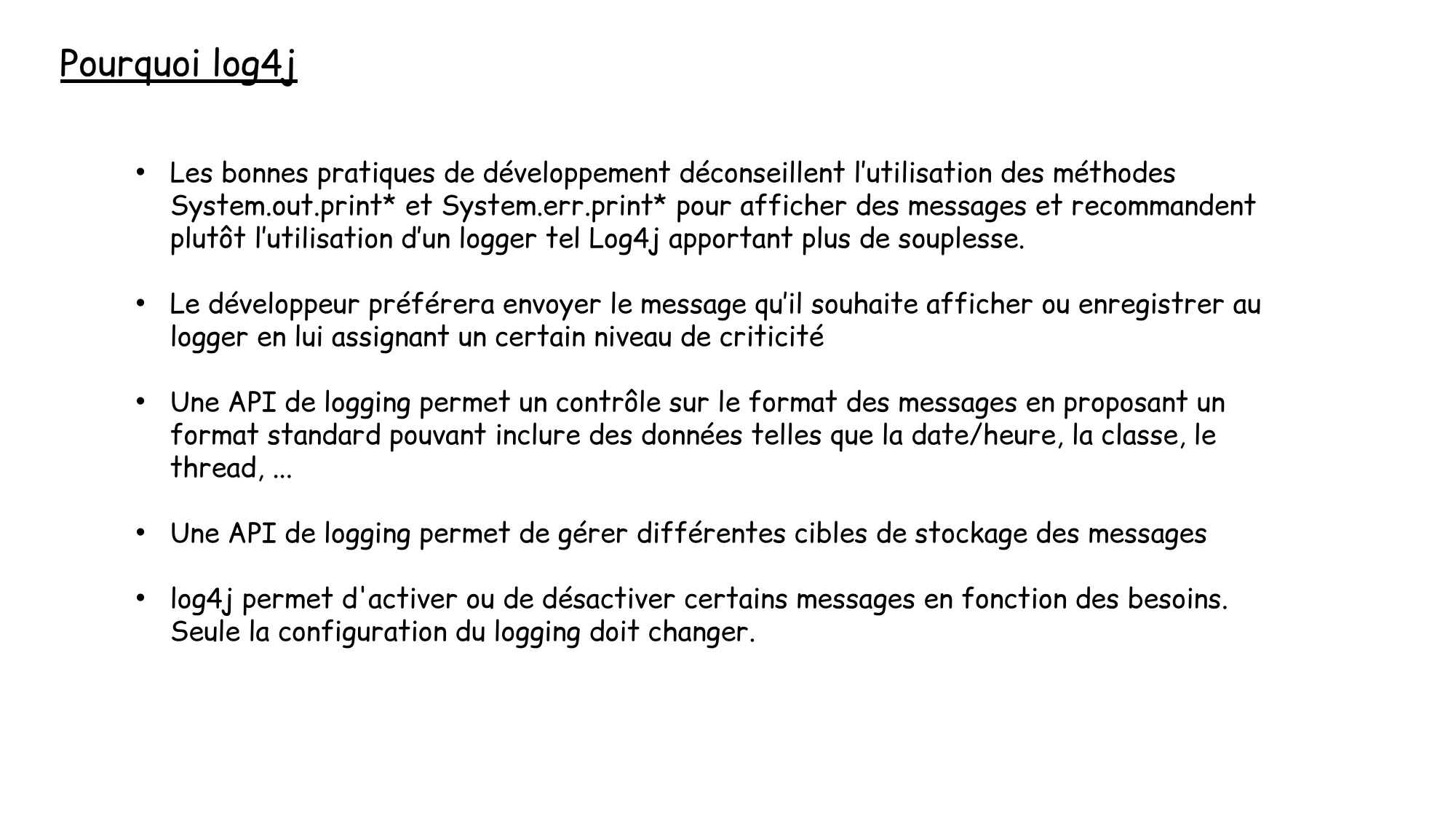

Pourquoi log4j
Les bonnes pratiques de développement déconseillent l’utilisation des méthodes System.out.print* et System.err.print* pour afficher des messages et recommandent plutôt l’utilisation d’un logger tel Log4j apportant plus de souplesse.

Le développeur préférera envoyer le message qu’il souhaite afficher ou enregistrer au logger en lui assignant un certain niveau de criticité

Une API de logging permet un contrôle sur le format des messages en proposant un format standard pouvant inclure des données telles que la date/heure, la classe, le thread, ...

Une API de logging permet de gérer différentes cibles de stockage des messages

log4j permet d'activer ou de désactiver certains messages en fonction des besoins. Seule la configuration du logging doit changer.